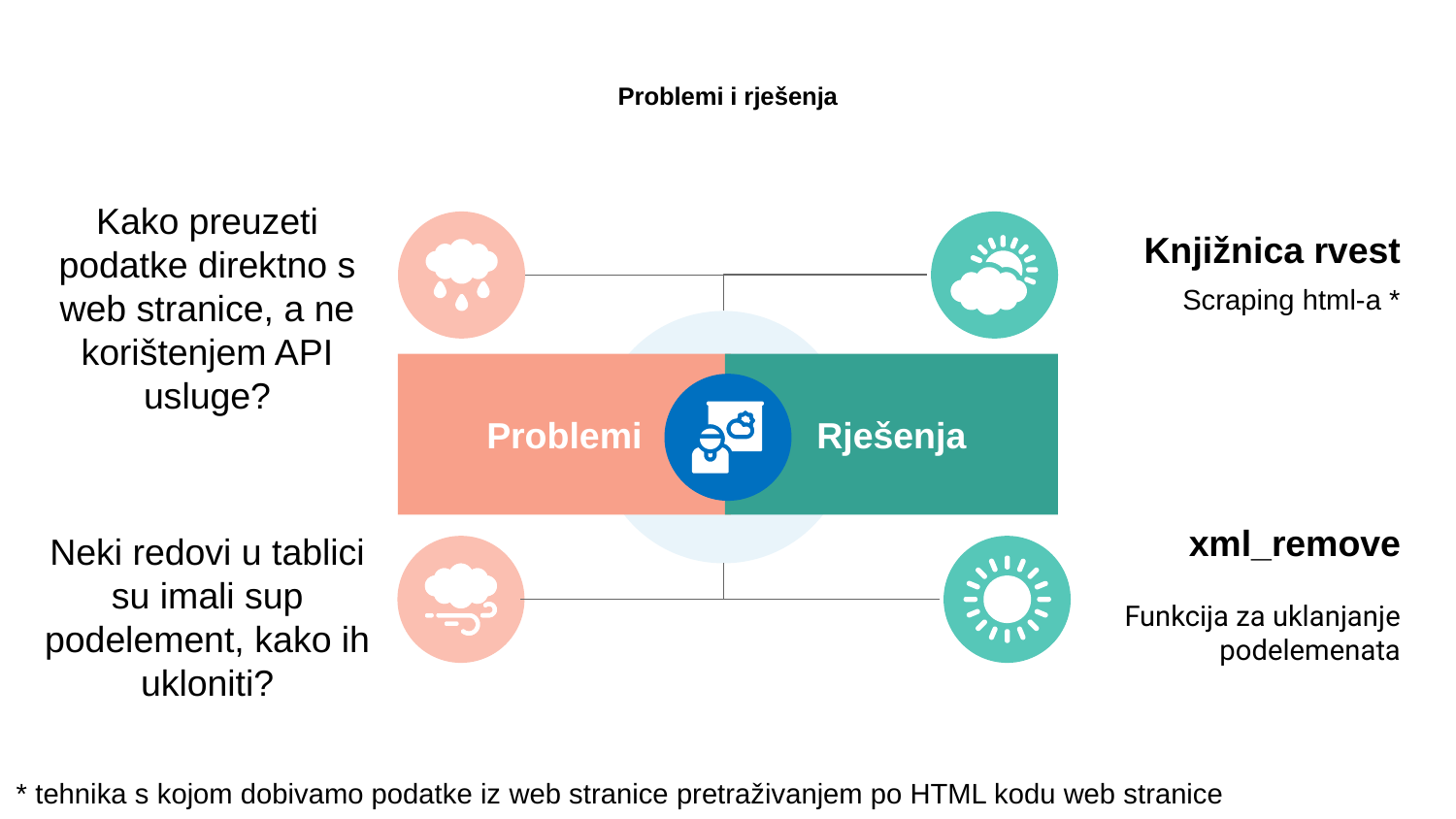

# Problemi i rješenja
Kako preuzeti podatke direktno s web stranice, a ne korištenjem API usluge?

Knjižnica rvest
Scraping html-a *

Problemi
Rješenja

xml_remove
Funkcija za uklanjanje podelemenata
Neki redovi u tablici su imali sup podelement, kako ih ukloniti?

* tehnika s kojom dobivamo podatke iz web stranice pretraživanjem po HTML kodu web stranice